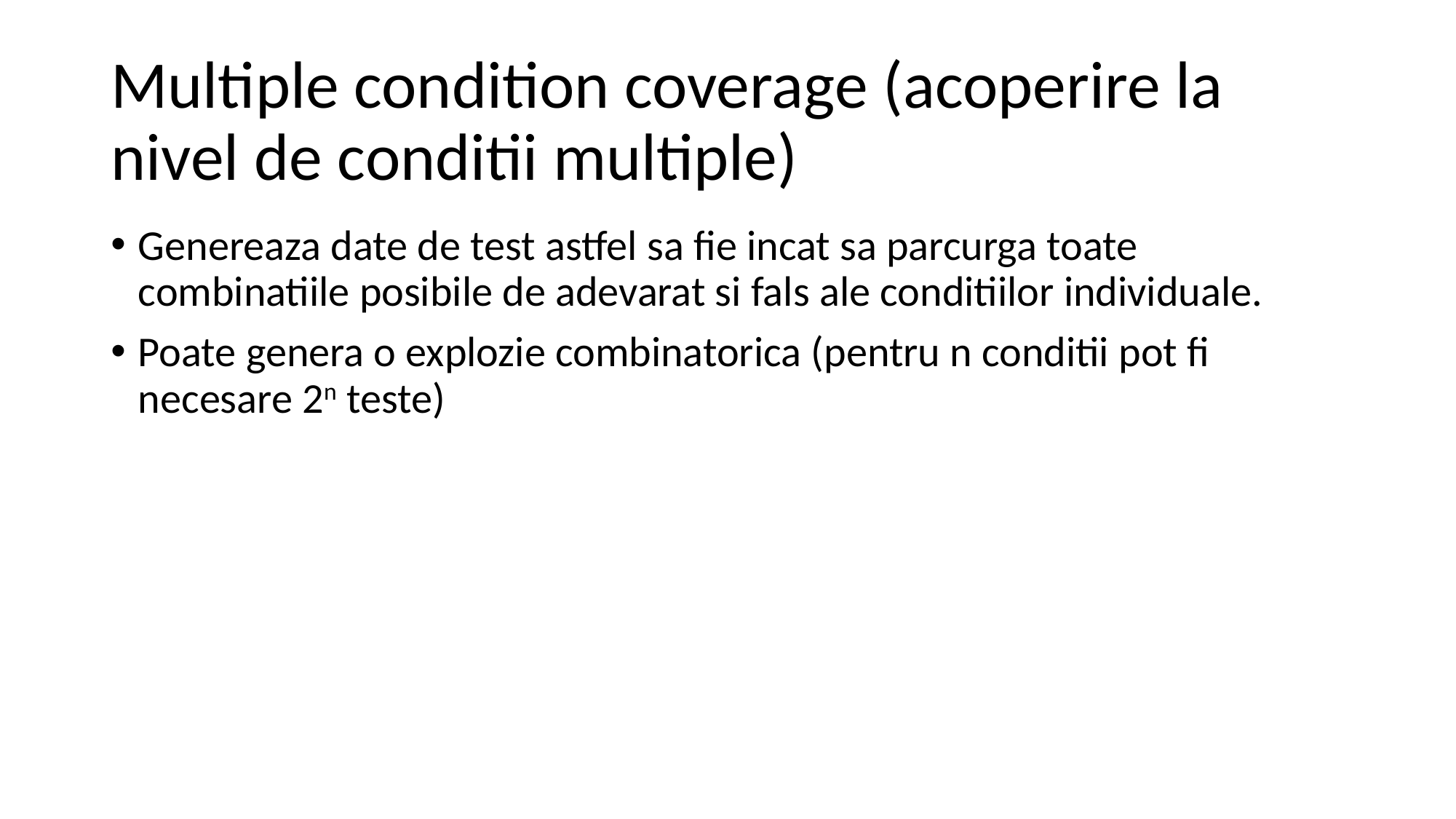

# Multiple condition coverage (acoperire la nivel de conditii multiple)
Genereaza date de test astfel sa fie incat sa parcurga toate combinatiile posibile de adevarat si fals ale conditiilor individuale.
Poate genera o explozie combinatorica (pentru n conditii pot fi necesare 2n teste)